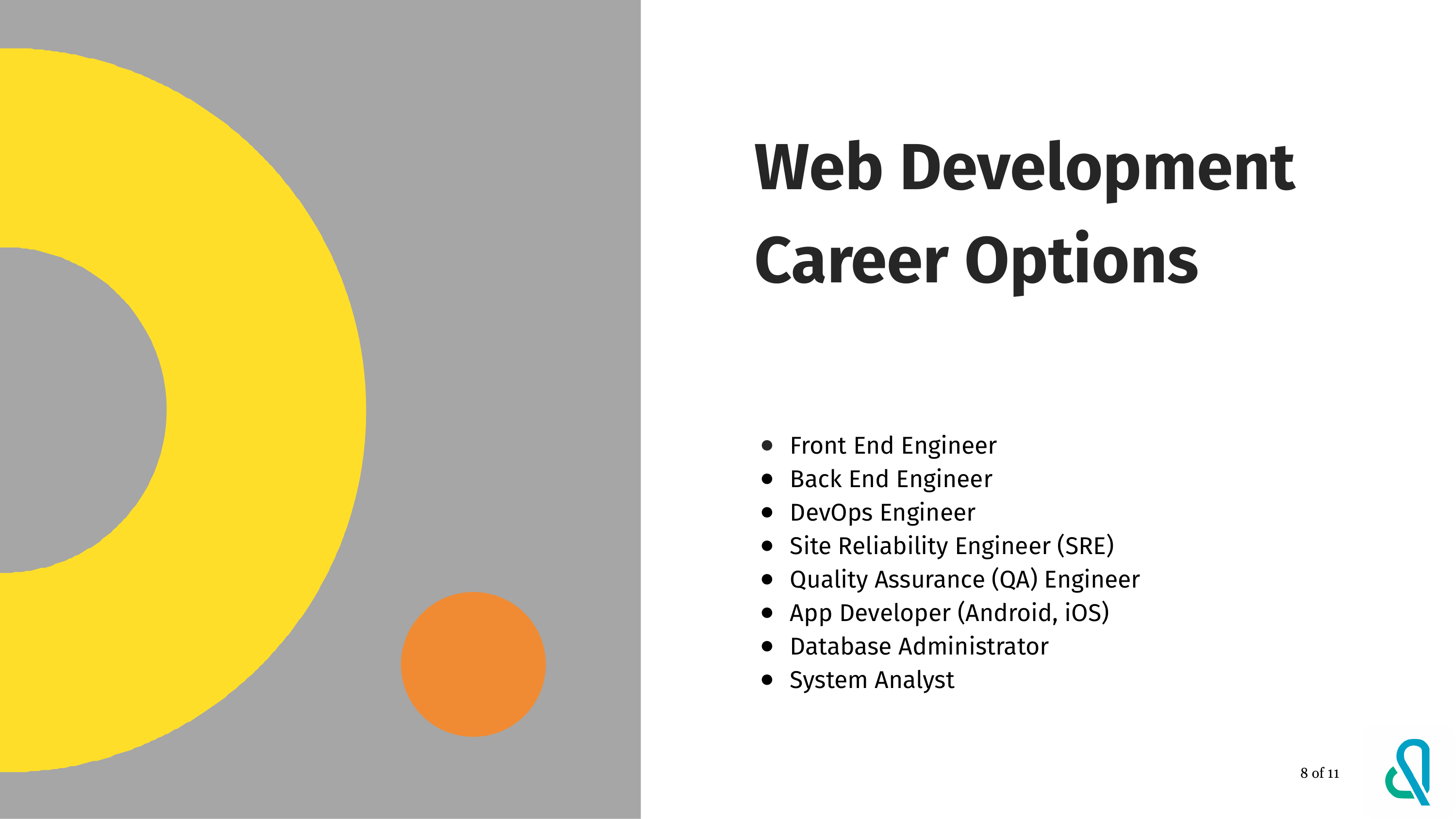

# Web Development Career Options
Front End Engineer
Back End Engineer
DevOps Engineer
Site Reliability Engineer (SRE)
Quality Assurance (QA) Engineer
App Developer (Android, iOS)
Database Administrator
System Analyst

8 of 11